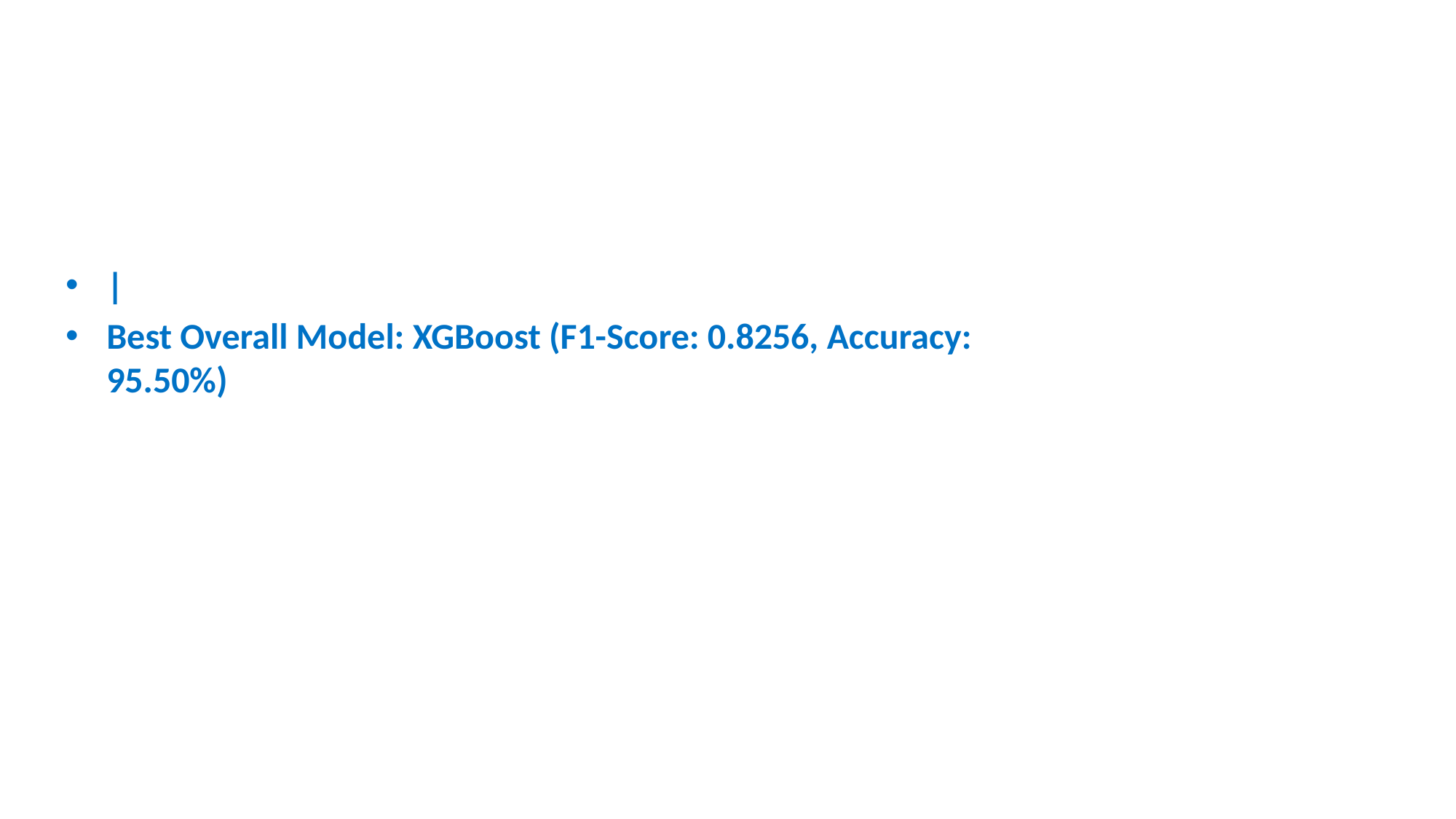

#

|
Best Overall Model: XGBoost (F1-Score: 0.8256, Accuracy: 95.50%)